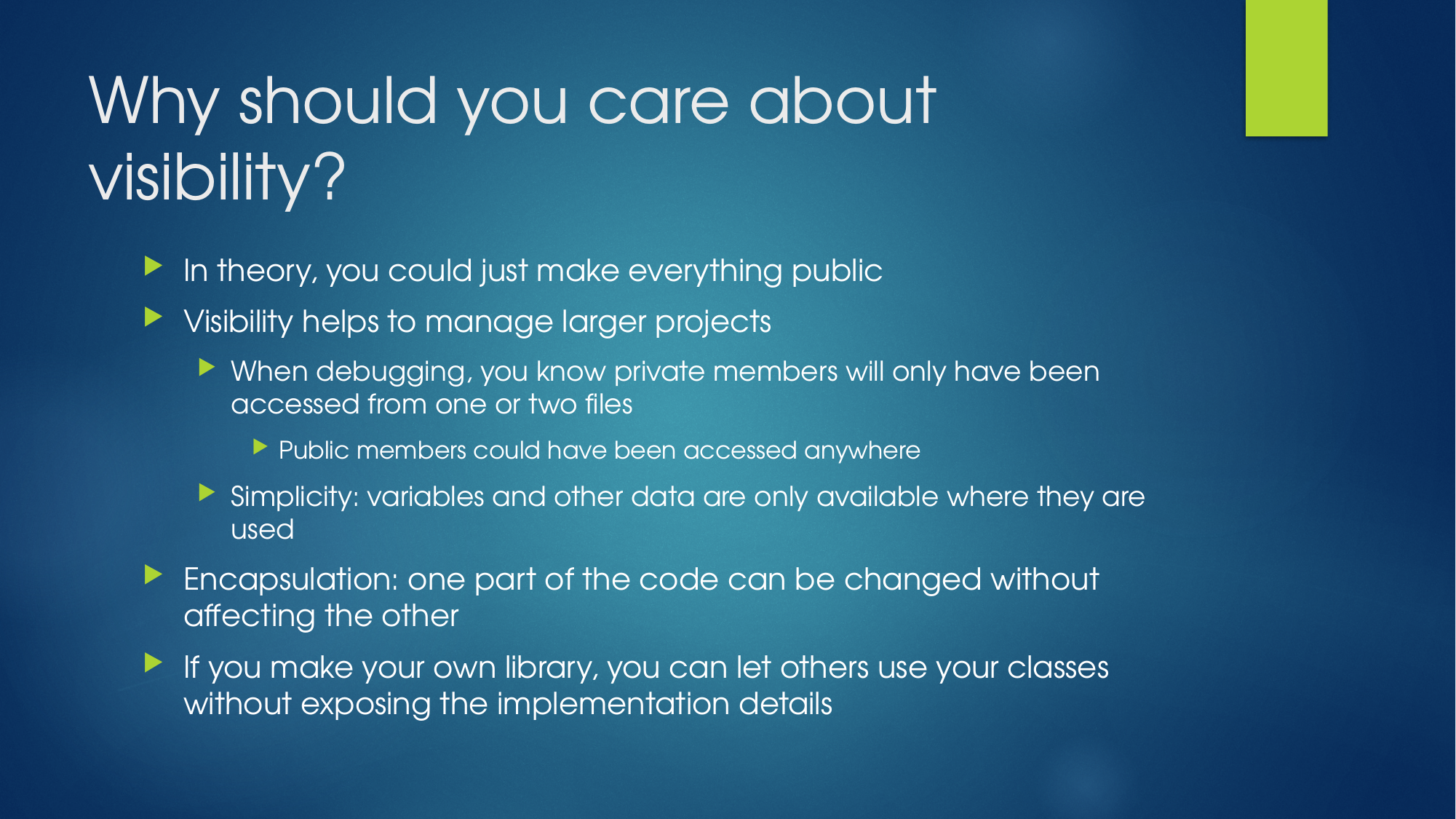

# Why should you care about visibility?
In theory, you could just make everything public
Visibility helps to manage larger projects
When debugging, you know private members will only have been accessed from one or two files
Public members could have been accessed anywhere
Simplicity: variables and other data are only available where they are used
Encapsulation: one part of the code can be changed without affecting the other
If you make your own library, you can let others use your classes without exposing the implementation details